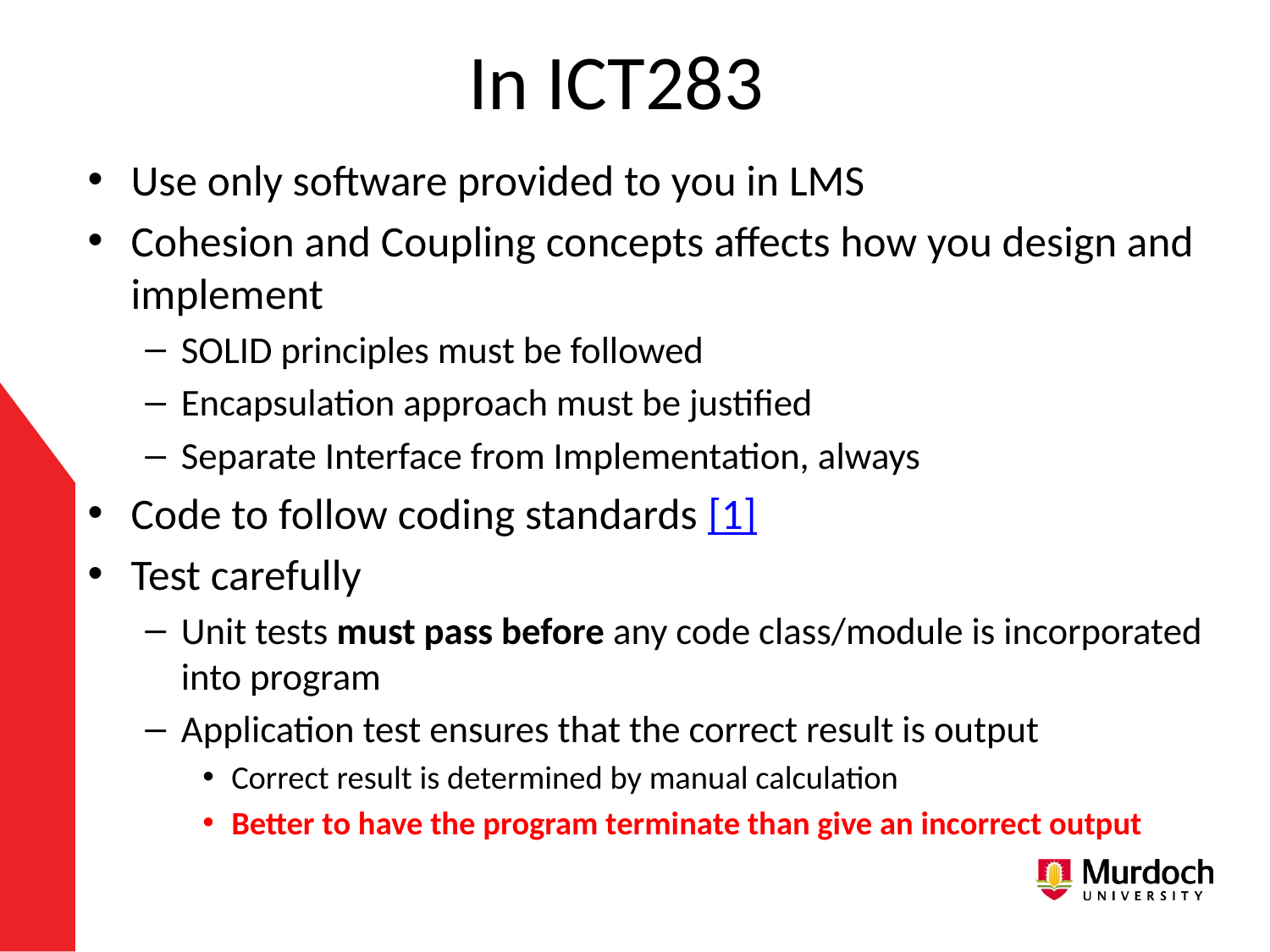

# In ICT283
Use only software provided to you in LMS
Cohesion and Coupling concepts affects how you design and implement
SOLID principles must be followed
Encapsulation approach must be justified
Separate Interface from Implementation, always
Code to follow coding standards [1]
Test carefully
Unit tests must pass before any code class/module is incorporated into program
Application test ensures that the correct result is output
Correct result is determined by manual calculation
Better to have the program terminate than give an incorrect output